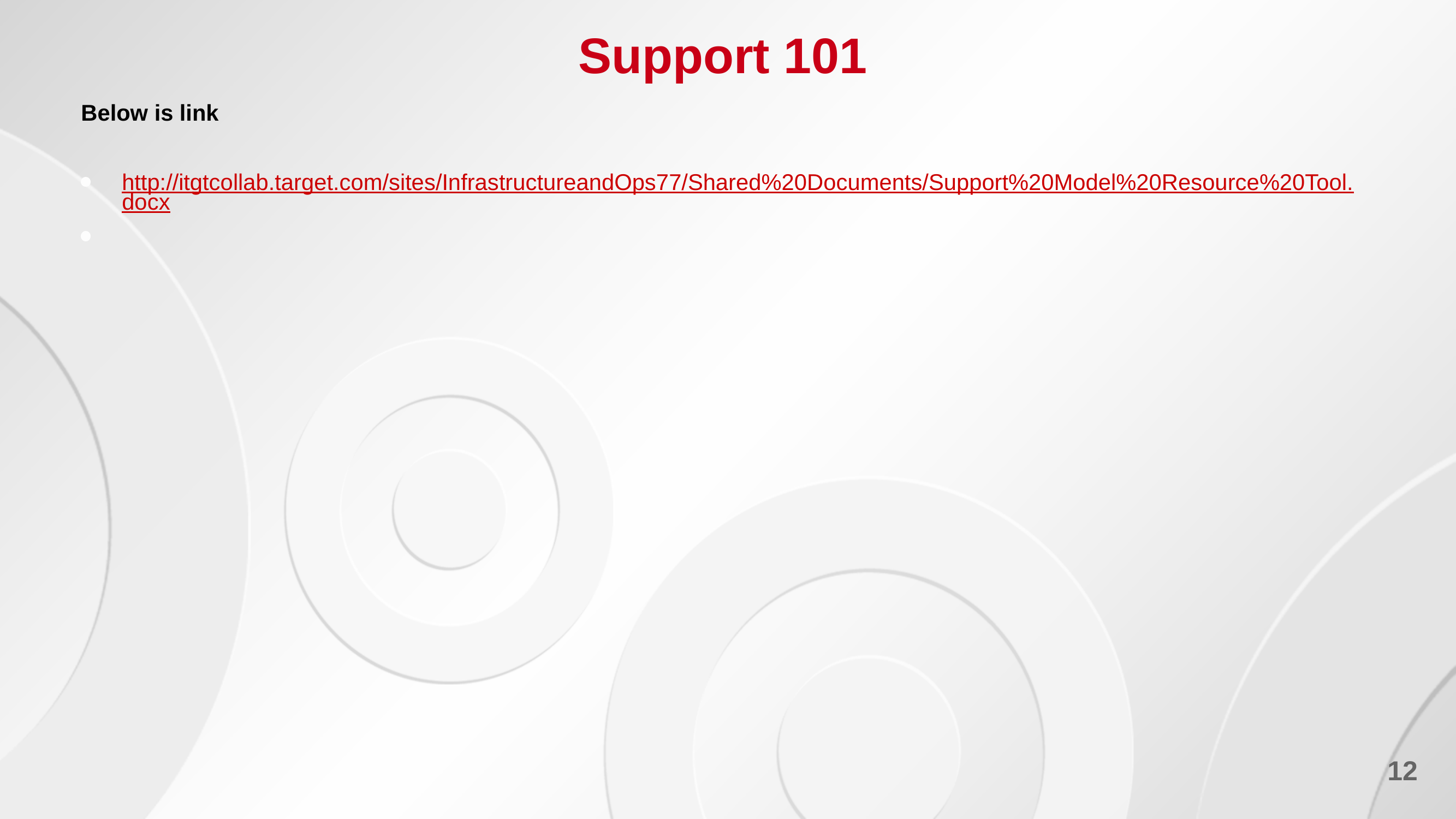

# Support 101
Below is link

http://itgtcollab.target.com/sites/InfrastructureandOps77/Shared%20Documents/Support%20Model%20Resource%20Tool.docx

12